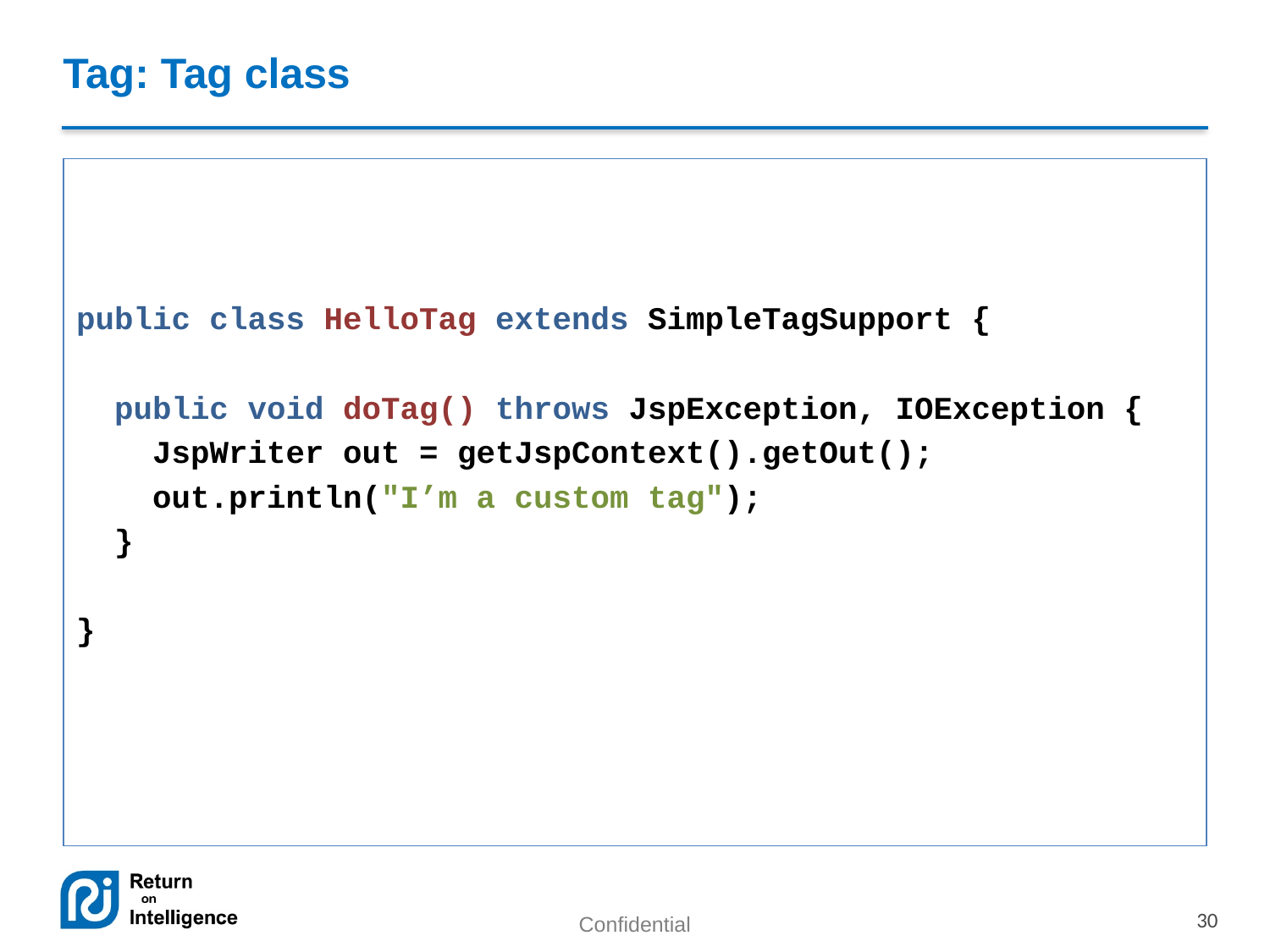

# Tag: Tag class

public class HelloTag extends SimpleTagSupport {

  public void doTag() throws JspException, IOException {
    JspWriter out = getJspContext().getOut();
    out.println("I’m a custom tag");
  }

}